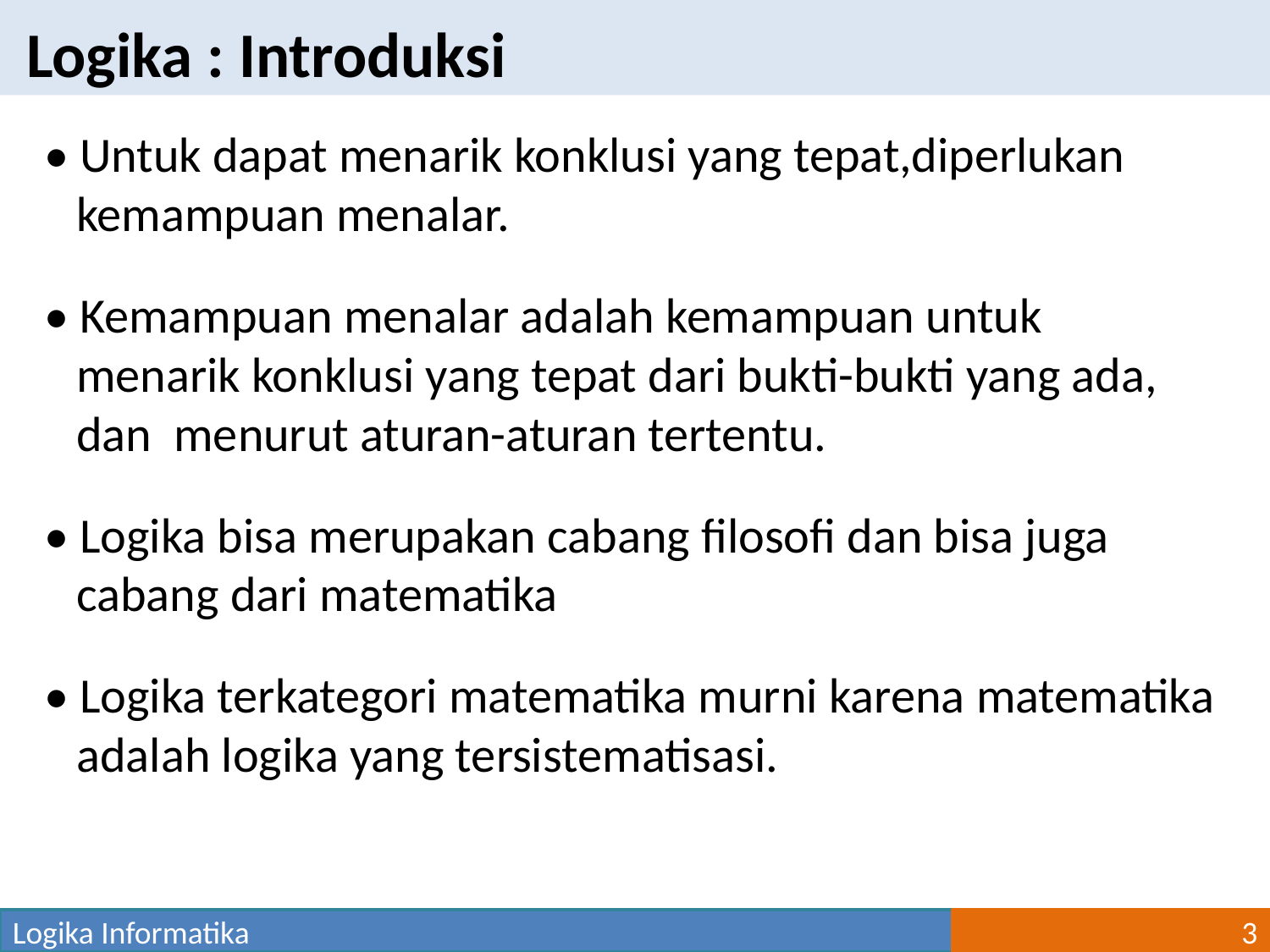

Logika : Introduksi
• Untuk dapat menarik konklusi yang tepat,diperlukan kemampuan menalar.
• Kemampuan menalar adalah kemampuan untuk menarik konklusi yang tepat dari bukti-bukti yang ada, dan  menurut aturan-aturan tertentu.
• Logika bisa merupakan cabang filosofi dan bisa juga cabang dari matematika
• Logika terkategori matematika murni karena matematika adalah logika yang tersistematisasi.
Logika Informatika
3